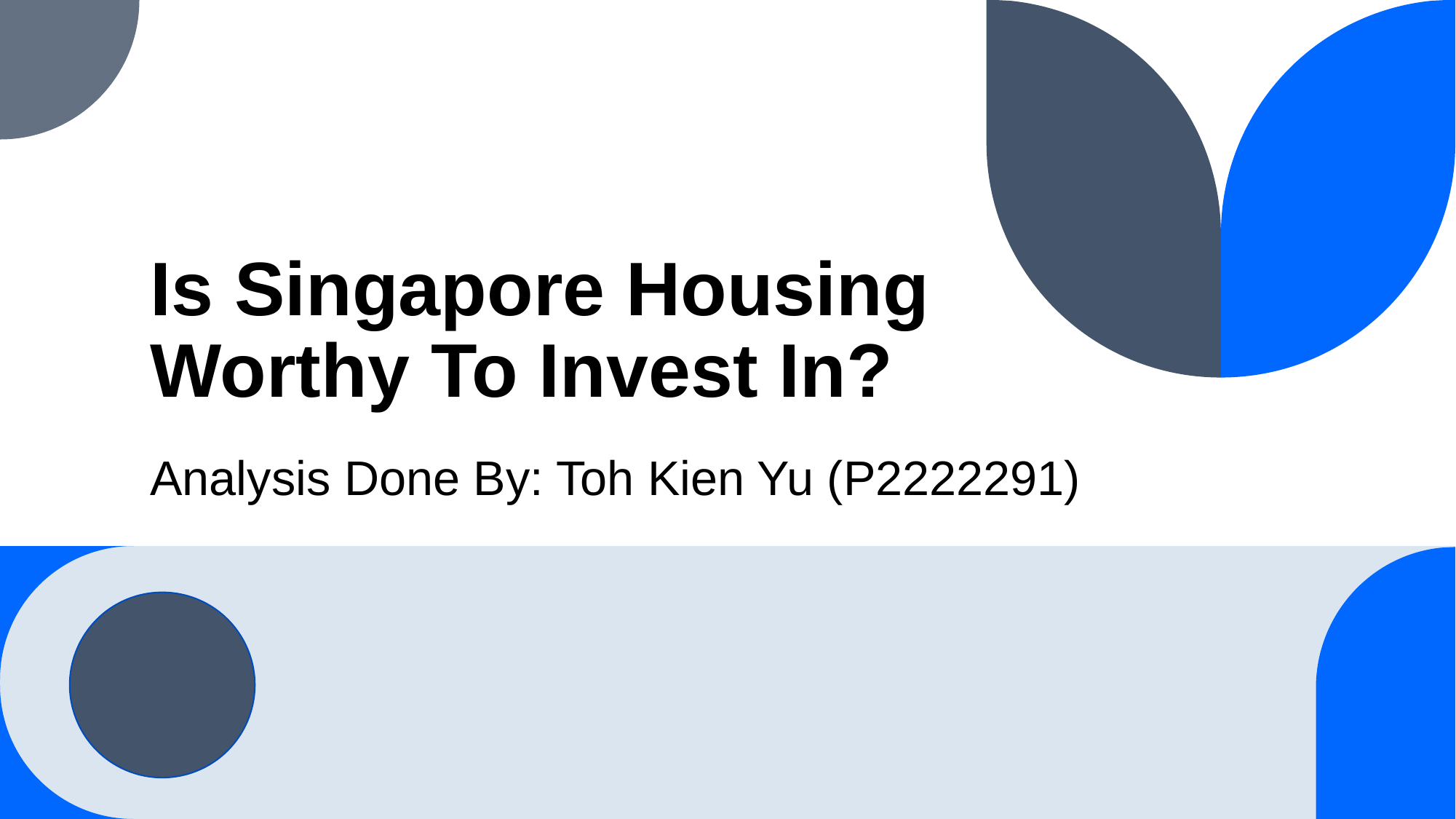

# Is Singapore Housing Worthy To Invest In?
Analysis Done By: Toh Kien Yu (P2222291)